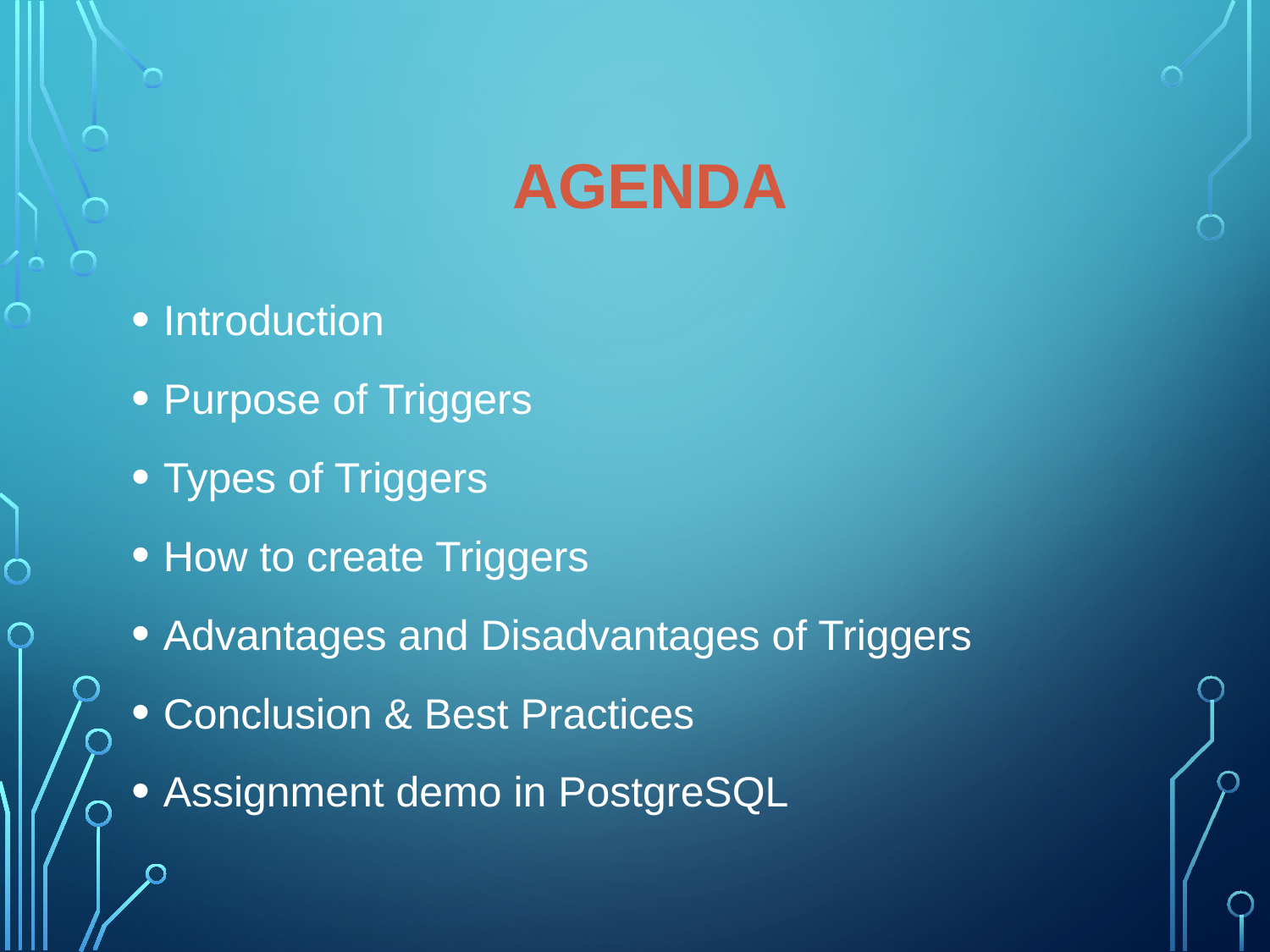

# Agenda
Introduction
Purpose of Triggers
Types of Triggers
How to create Triggers
Advantages and Disadvantages of Triggers
Conclusion & Best Practices
Assignment demo in PostgreSQL